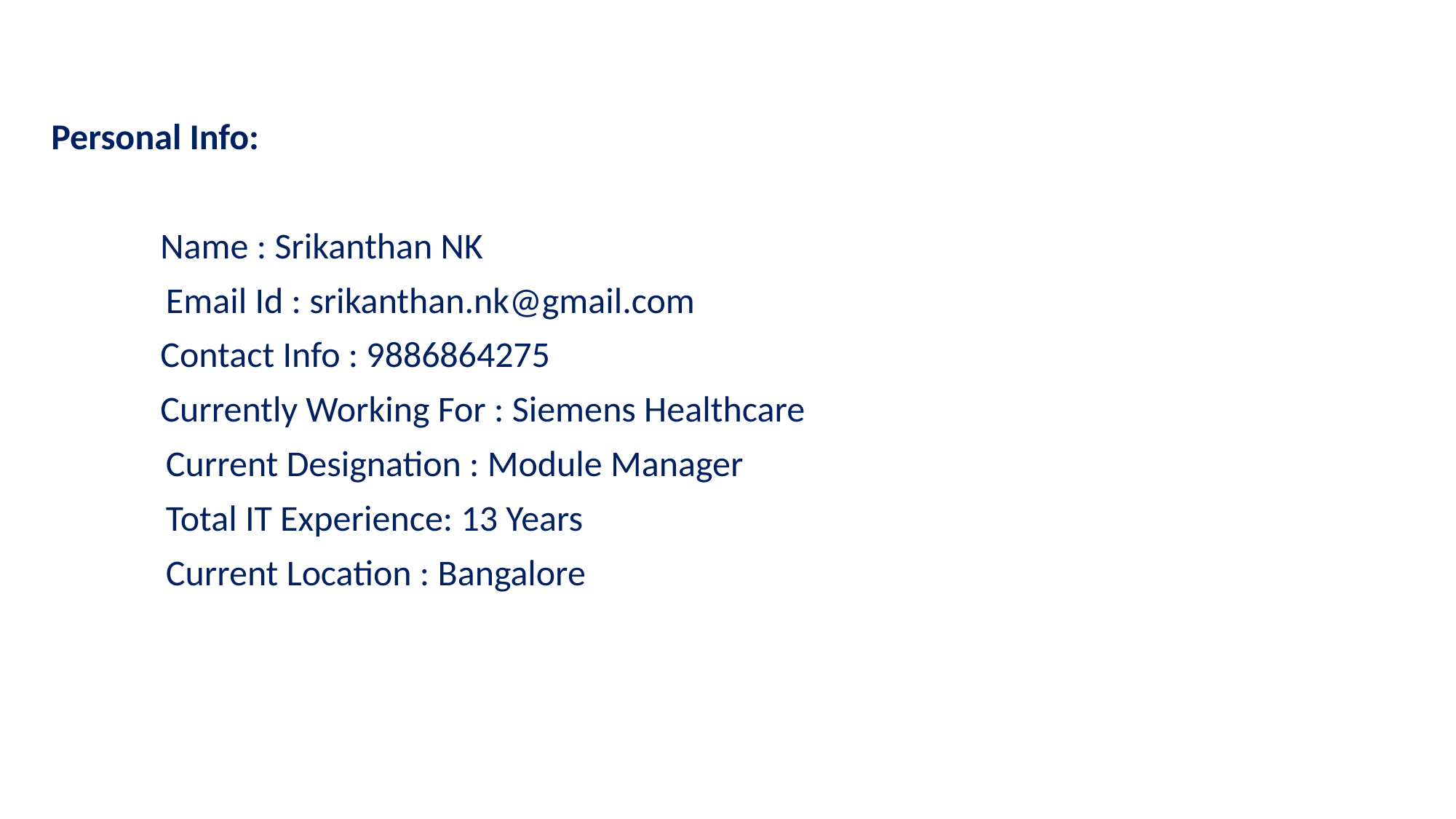

Personal Info:

	Name : Srikanthan NK
              Email Id : srikanthan.nk@gmail.com
	Contact Info : 9886864275
	Currently Working For : Siemens Healthcare
              Current Designation : Module Manager
              Total IT Experience: 13 Years
              Current Location : Bangalore